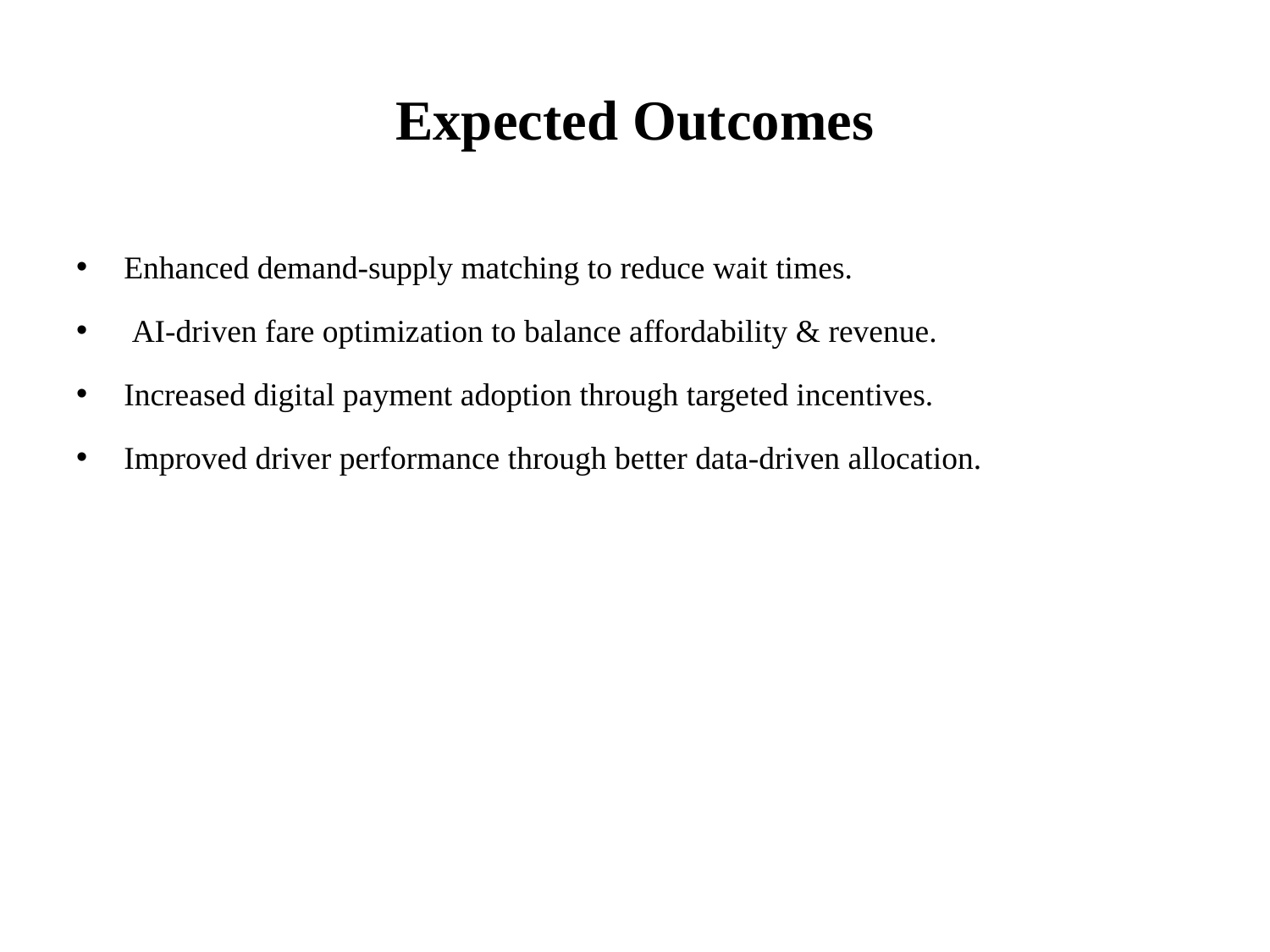

# Expected Outcomes
Enhanced demand-supply matching to reduce wait times.
 AI-driven fare optimization to balance affordability & revenue.
Increased digital payment adoption through targeted incentives.
Improved driver performance through better data-driven allocation.